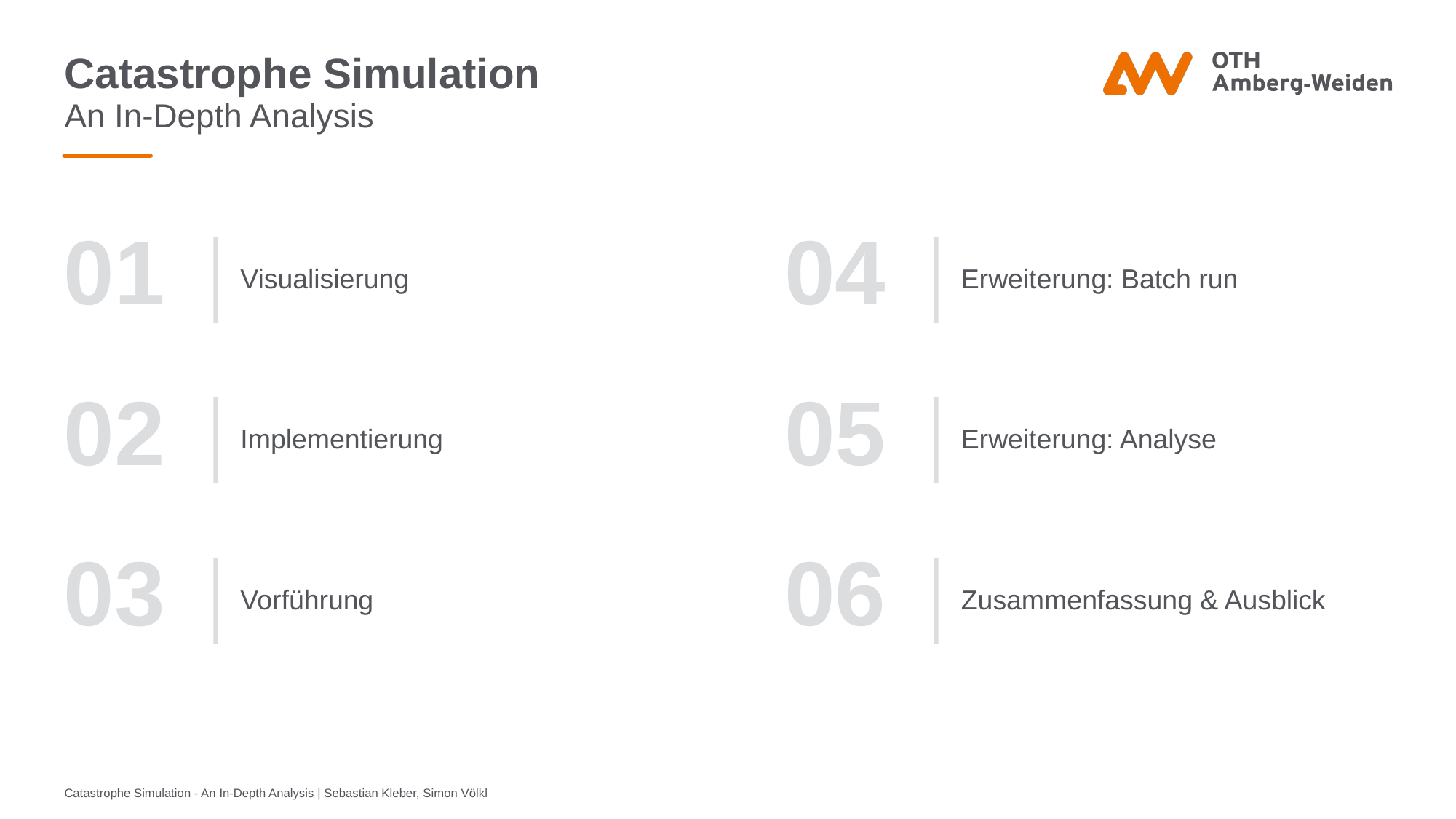

# Catastrophe Simulation
An In-Depth Analysis

01
04
Visualisierung
Erweiterung: Batch run

02
05
Implementierung
Erweiterung: Analyse

03
06
Vorführung
Zusammenfassung & Ausblick

Catastrophe Simulation - An In-Depth Analysis | Sebastian Kleber, Simon Völkl